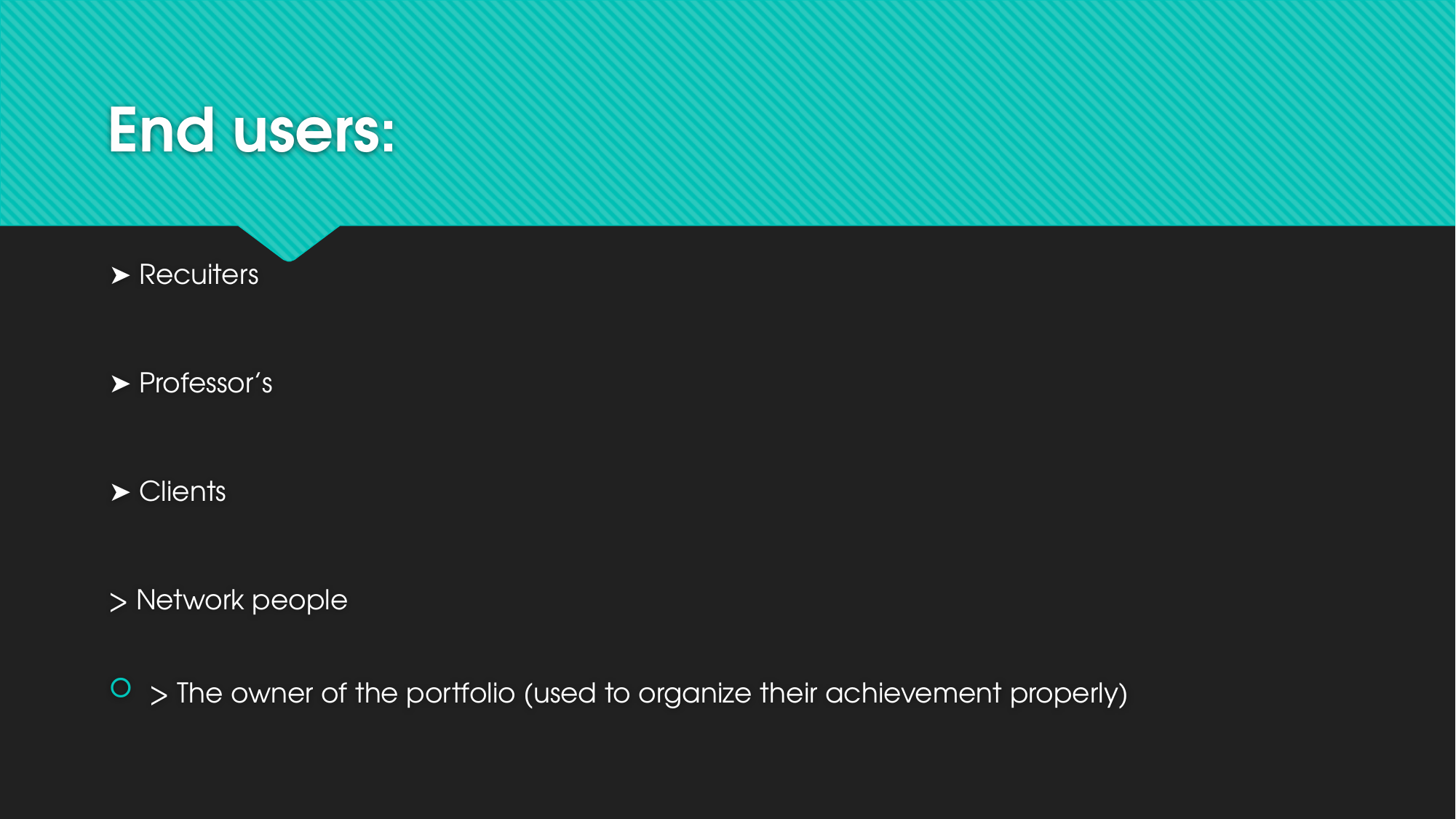

# End users:
➤ Recuiters

➤ Professor’s

➤ Clients

> Network people

> The owner of the portfolio (used to organize their achievement properly)